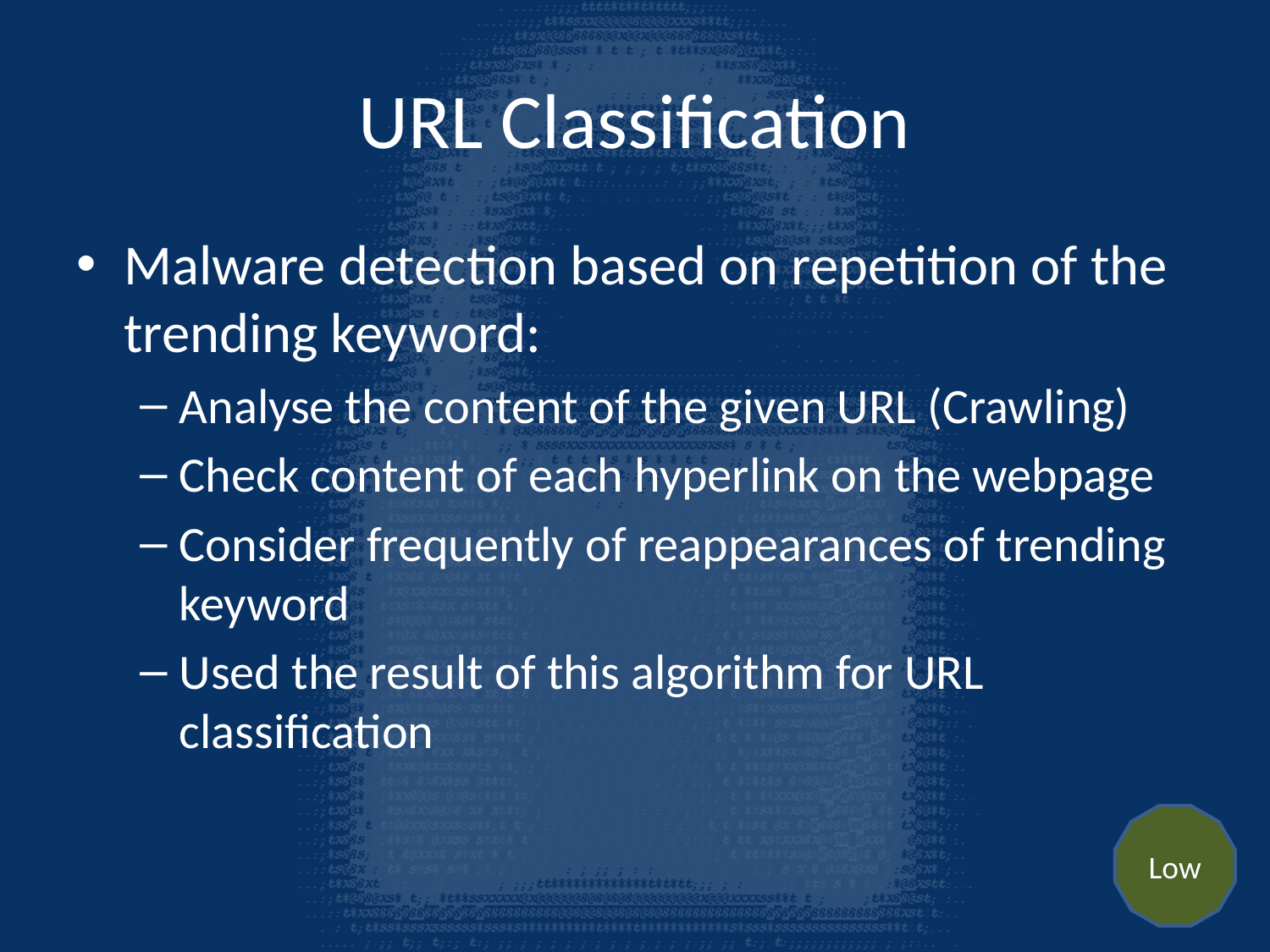

# URL Classification
Malware detection based on repetition of the trending keyword:
Analyse the content of the given URL (Crawling)
Check content of each hyperlink on the webpage
Consider frequently of reappearances of trending keyword
Used the result of this algorithm for URL classification
Low